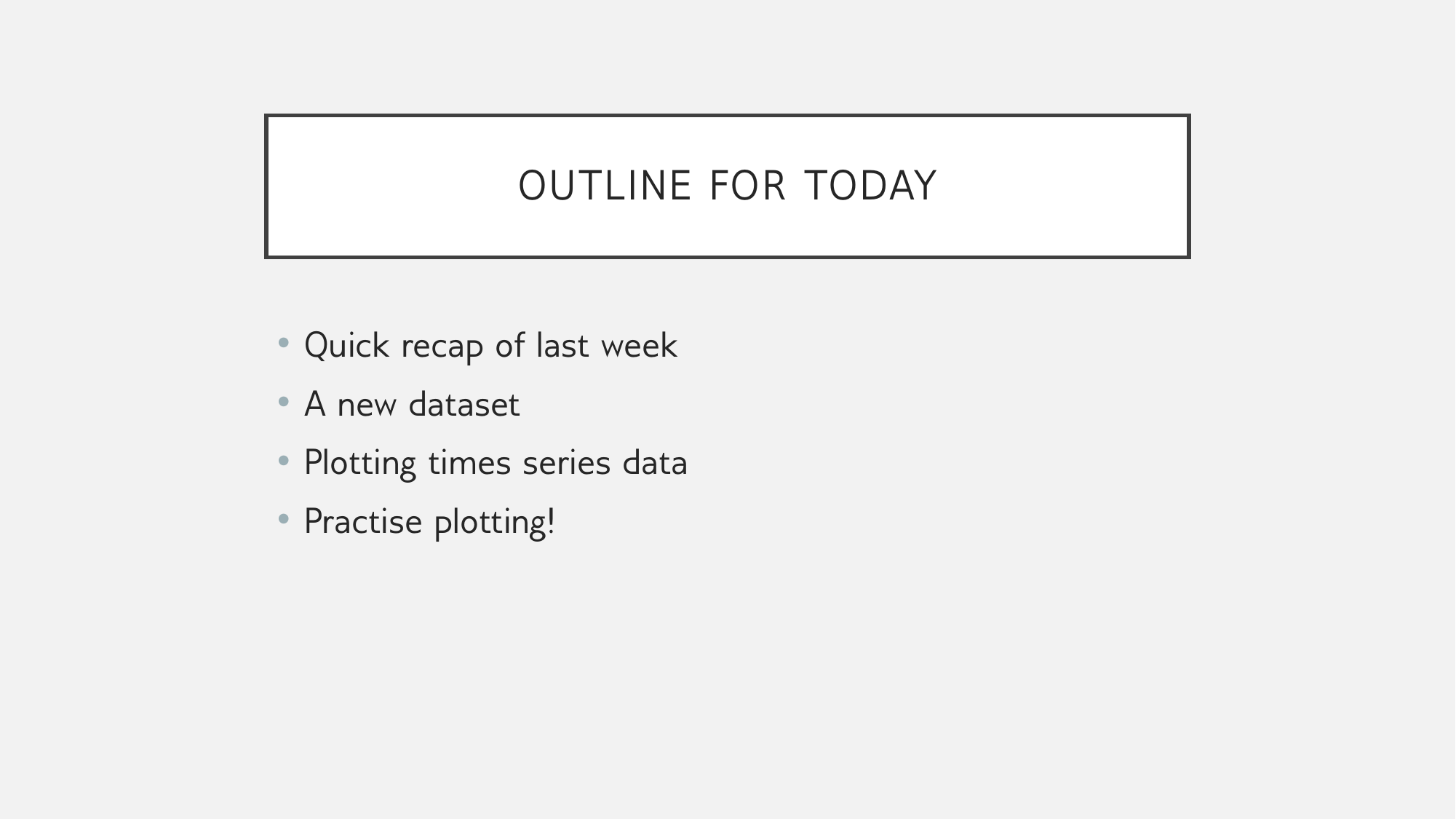

# Outline for today
Quick recap of last week
A new dataset
Plotting times series data
Practise plotting!